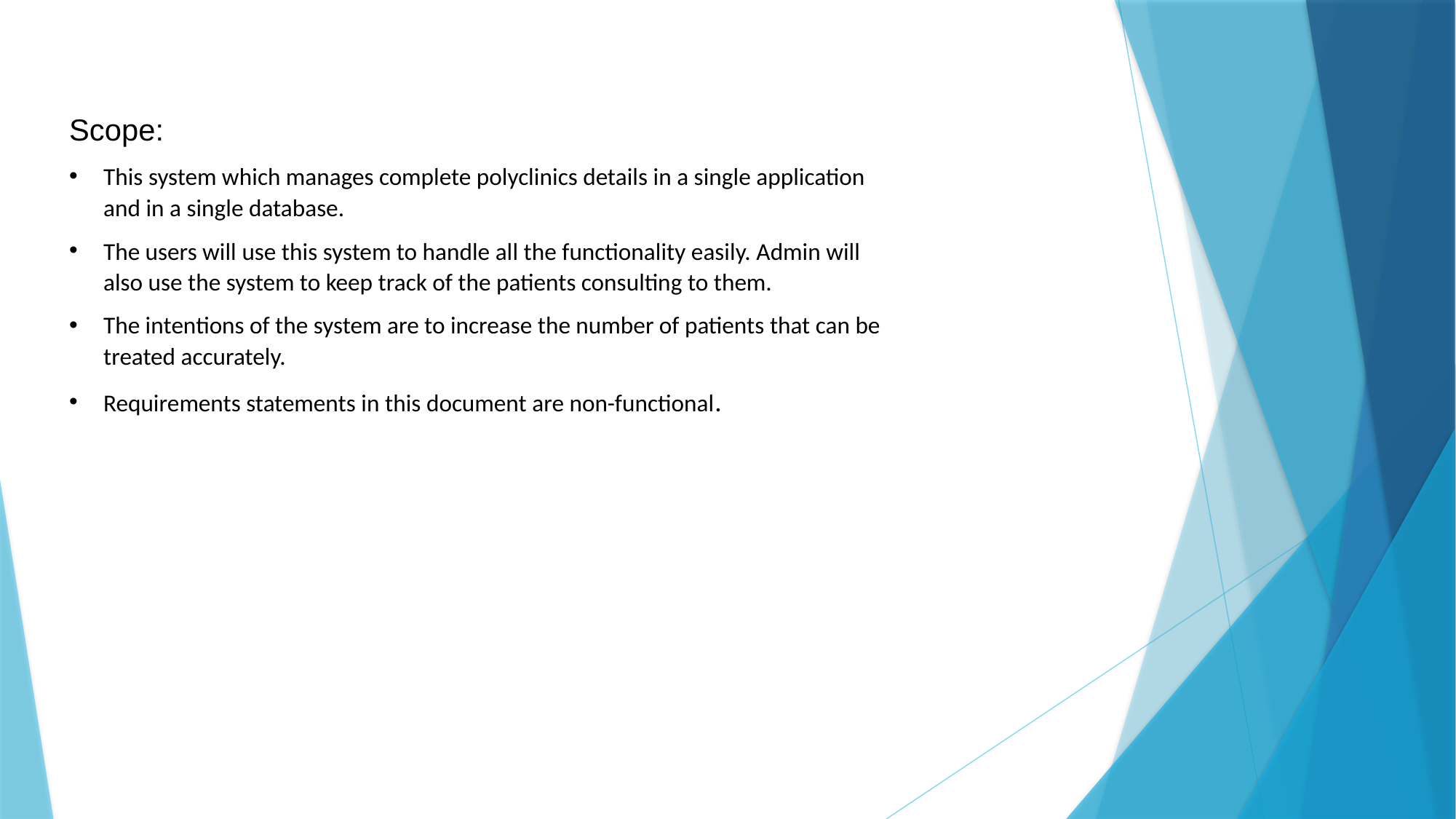

Scope:
This system which manages complete polyclinics details in a single application and in a single database.
The users will use this system to handle all the functionality easily. Admin will also use the system to keep track of the patients consulting to them.
The intentions of the system are to increase the number of patients that can be treated accurately.
Requirements statements in this document are non-functional.